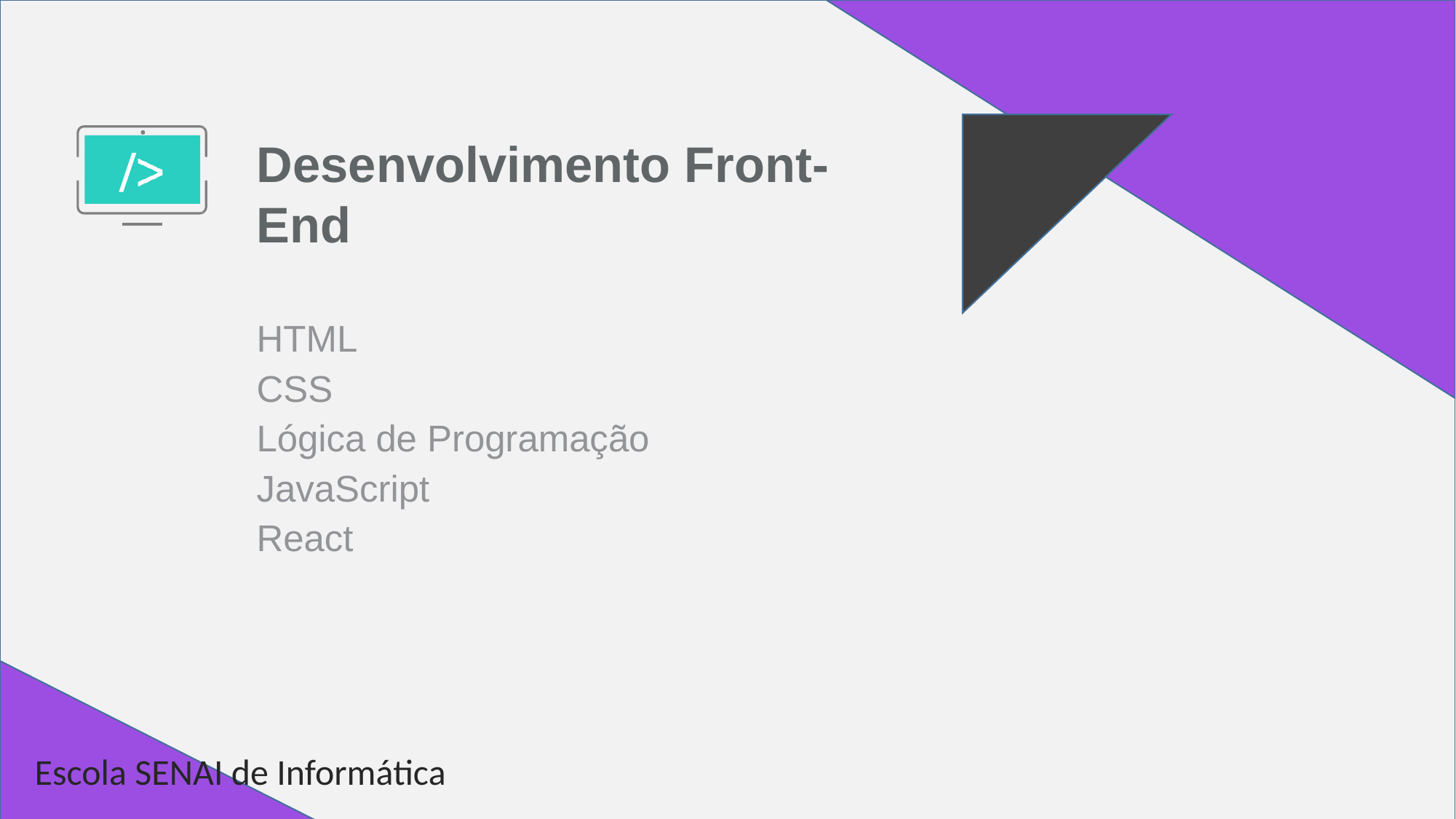

Desenvolvimento Front-End

HTML
CSS
Lógica de Programação
JavaScript
React